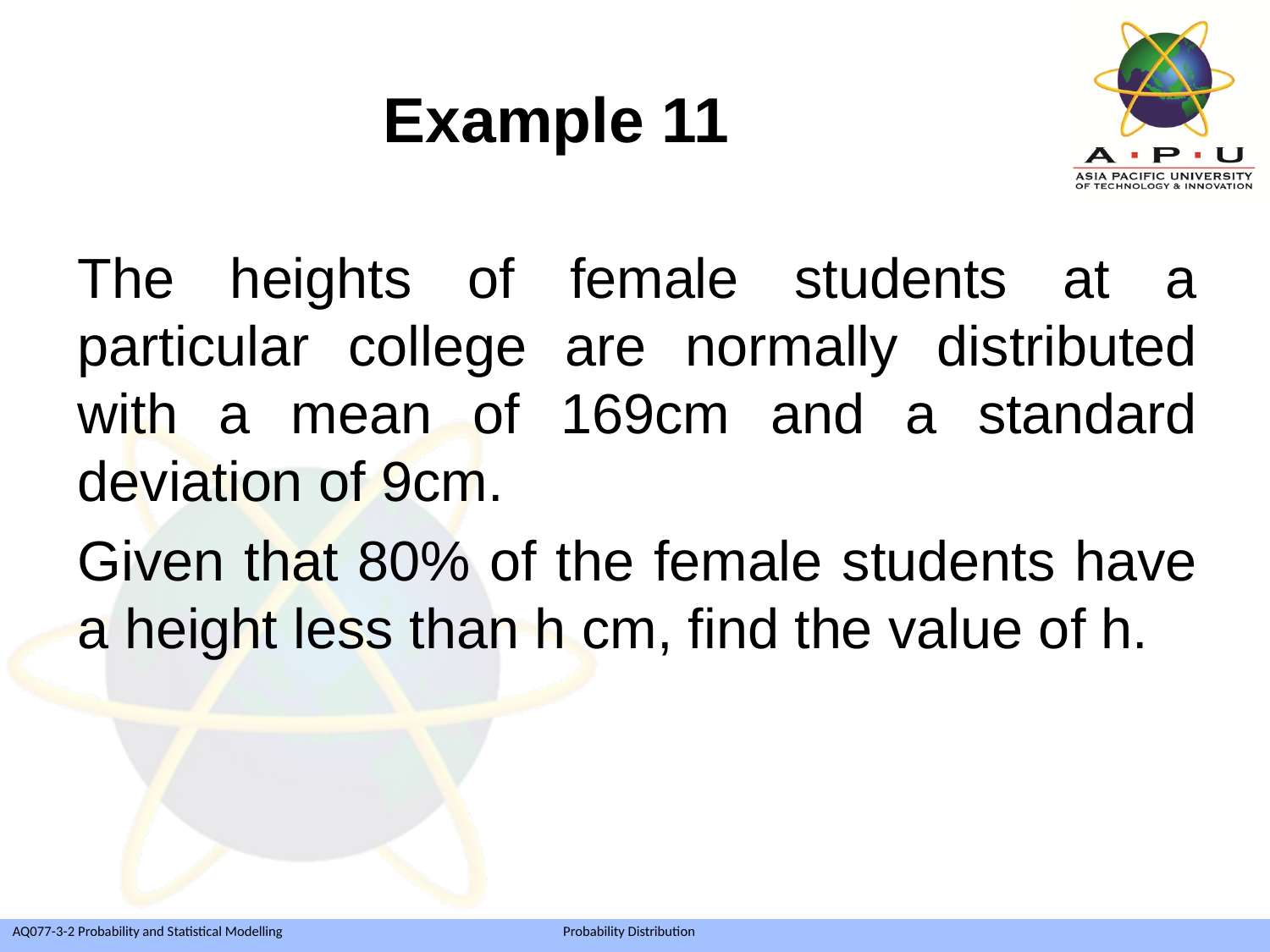

# Example 11
	The heights of female students at a particular college are normally distributed with a mean of 169cm and a standard deviation of 9cm.
	Given that 80% of the female students have a height less than h cm, find the value of h.